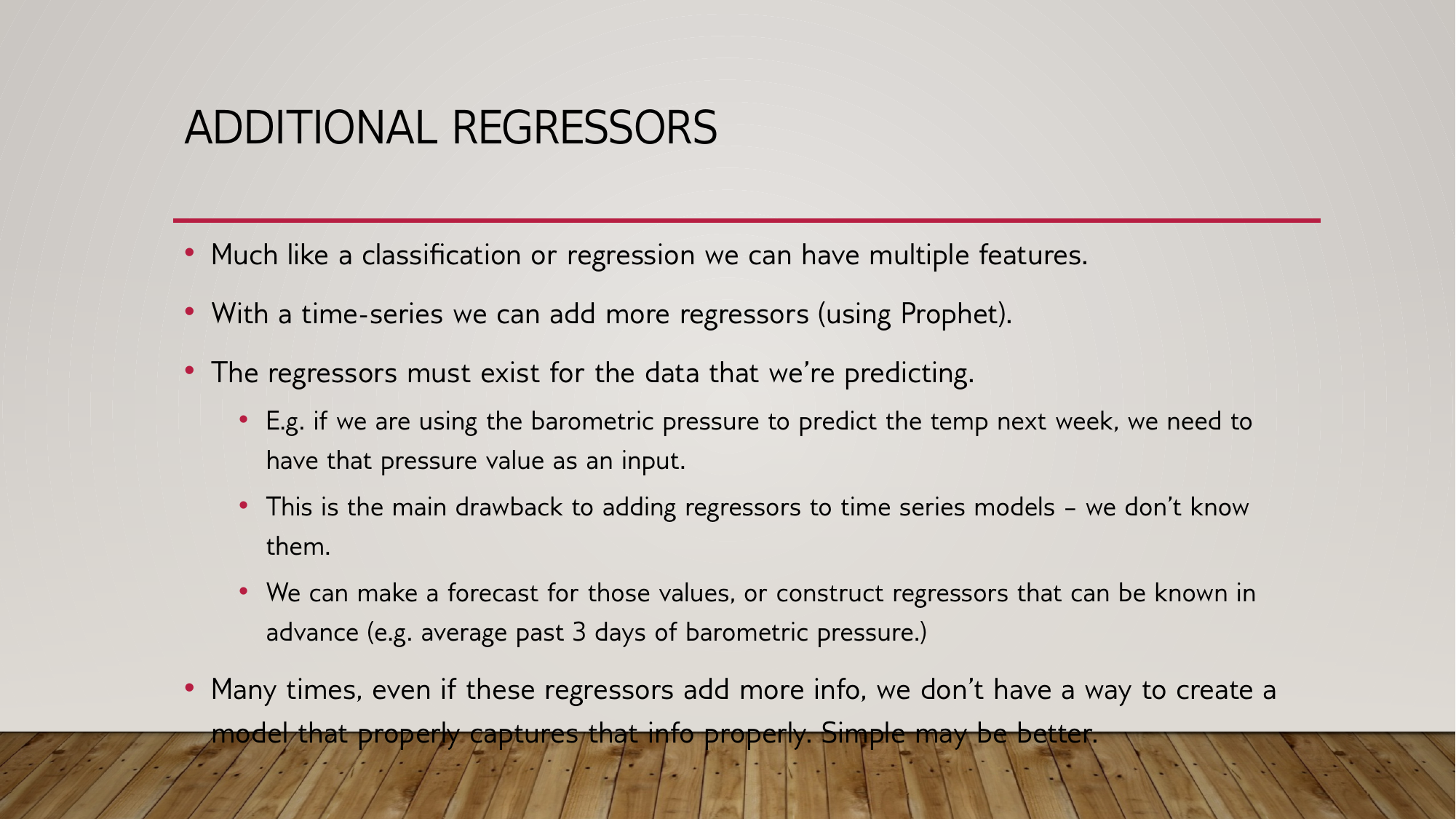

# Additional Regressors
Much like a classification or regression we can have multiple features.
With a time-series we can add more regressors (using Prophet).
The regressors must exist for the data that we’re predicting.
E.g. if we are using the barometric pressure to predict the temp next week, we need to have that pressure value as an input.
This is the main drawback to adding regressors to time series models – we don’t know them.
We can make a forecast for those values, or construct regressors that can be known in advance (e.g. average past 3 days of barometric pressure.)
Many times, even if these regressors add more info, we don’t have a way to create a model that properly captures that info properly. Simple may be better.